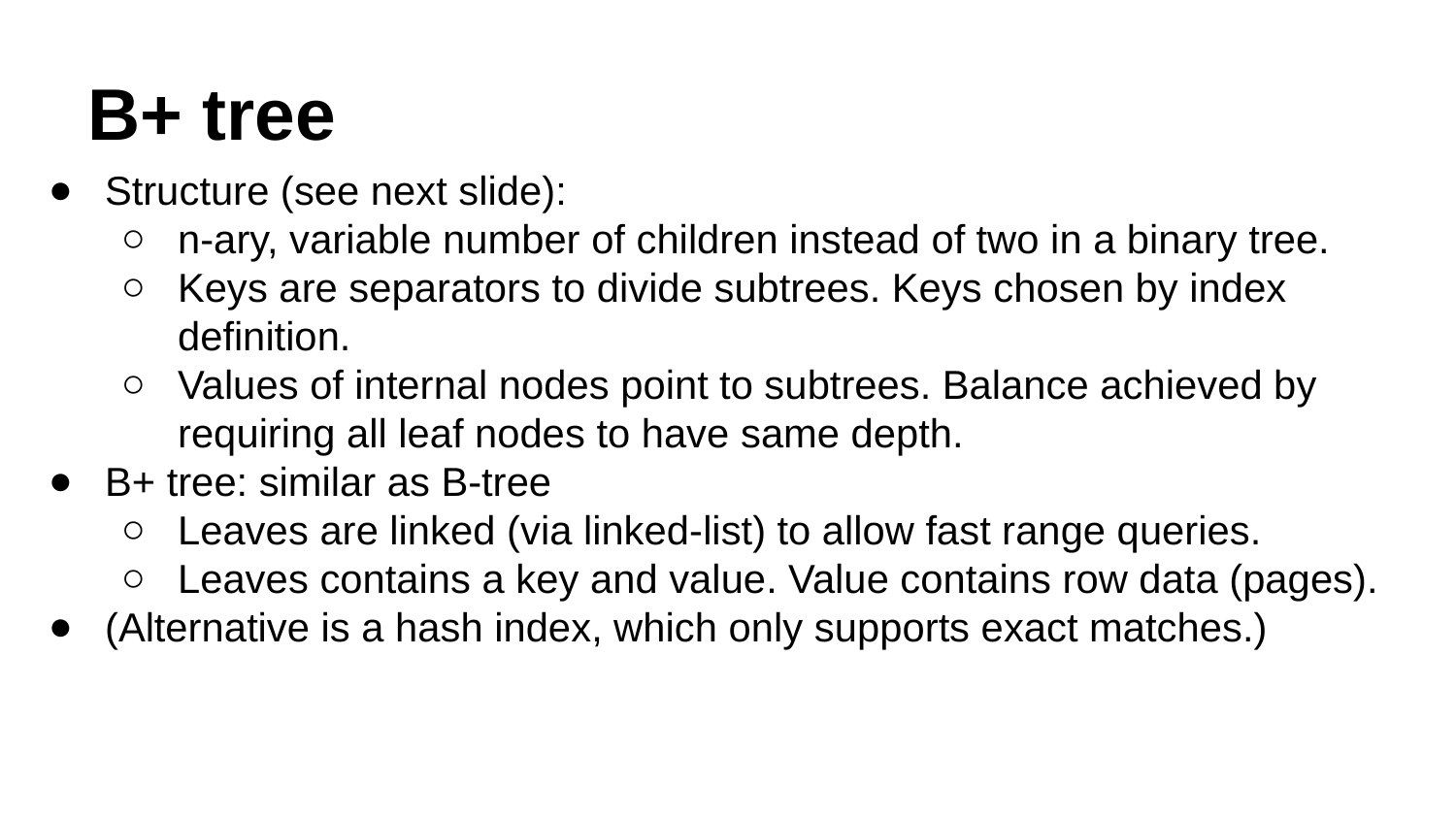

# B+ tree
Structure (see next slide):
n-ary, variable number of children instead of two in a binary tree.
Keys are separators to divide subtrees. Keys chosen by index definition.
Values of internal nodes point to subtrees. Balance achieved by requiring all leaf nodes to have same depth.
B+ tree: similar as B-tree
Leaves are linked (via linked-list) to allow fast range queries.
Leaves contains a key and value. Value contains row data (pages).
(Alternative is a hash index, which only supports exact matches.)